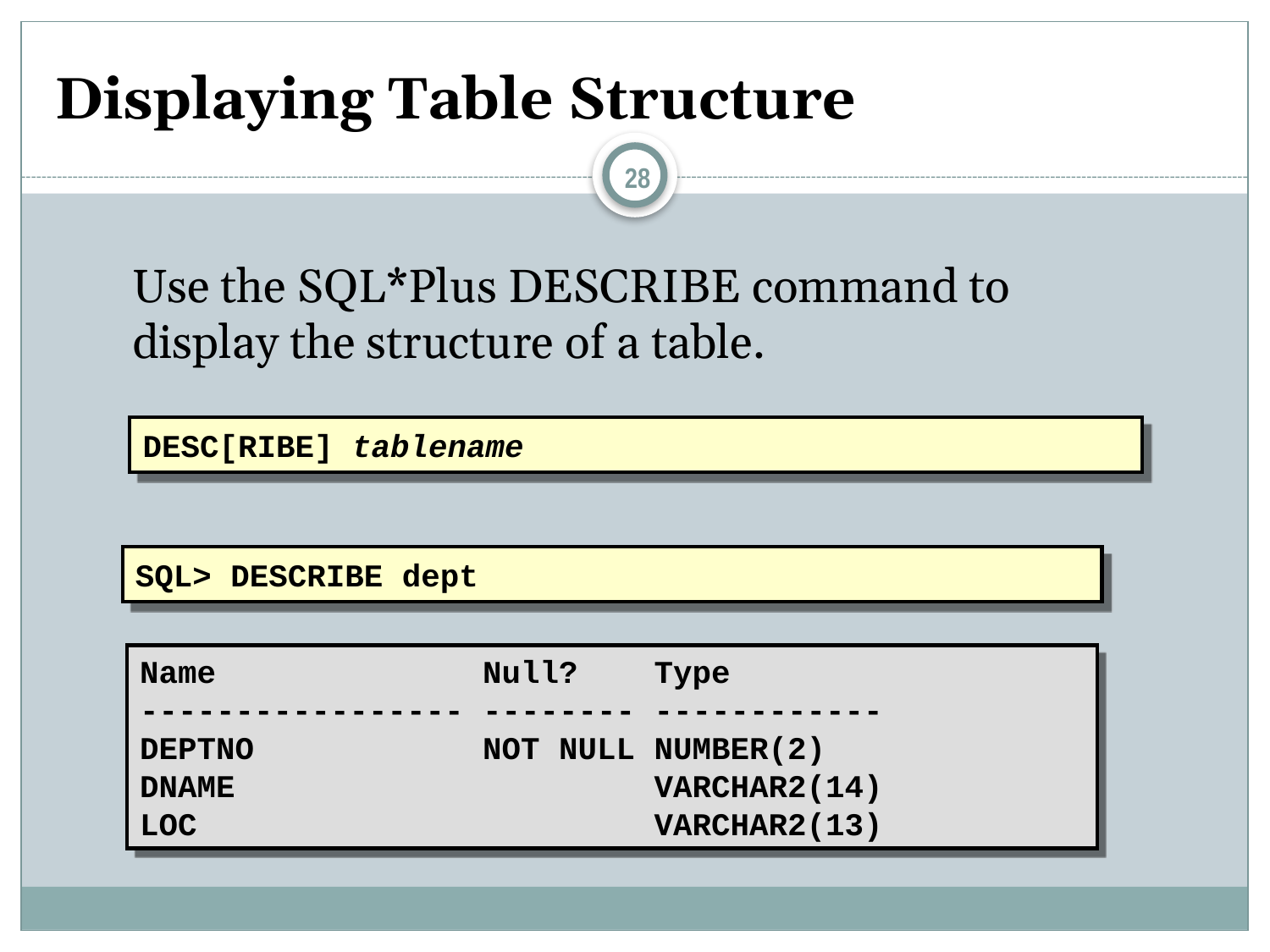

# Displaying Table Structure
28
Use the SQL*Plus DESCRIBE command to display the structure of a table.
DESC[RIBE] tablename
SQL> DESCRIBE dept
Name              Null?    Type
----------------- -------- ------------
DEPTNO            NOT NULL NUMBER(2)
DNAME                      VARCHAR2(14)
LOC                        VARCHAR2(13)